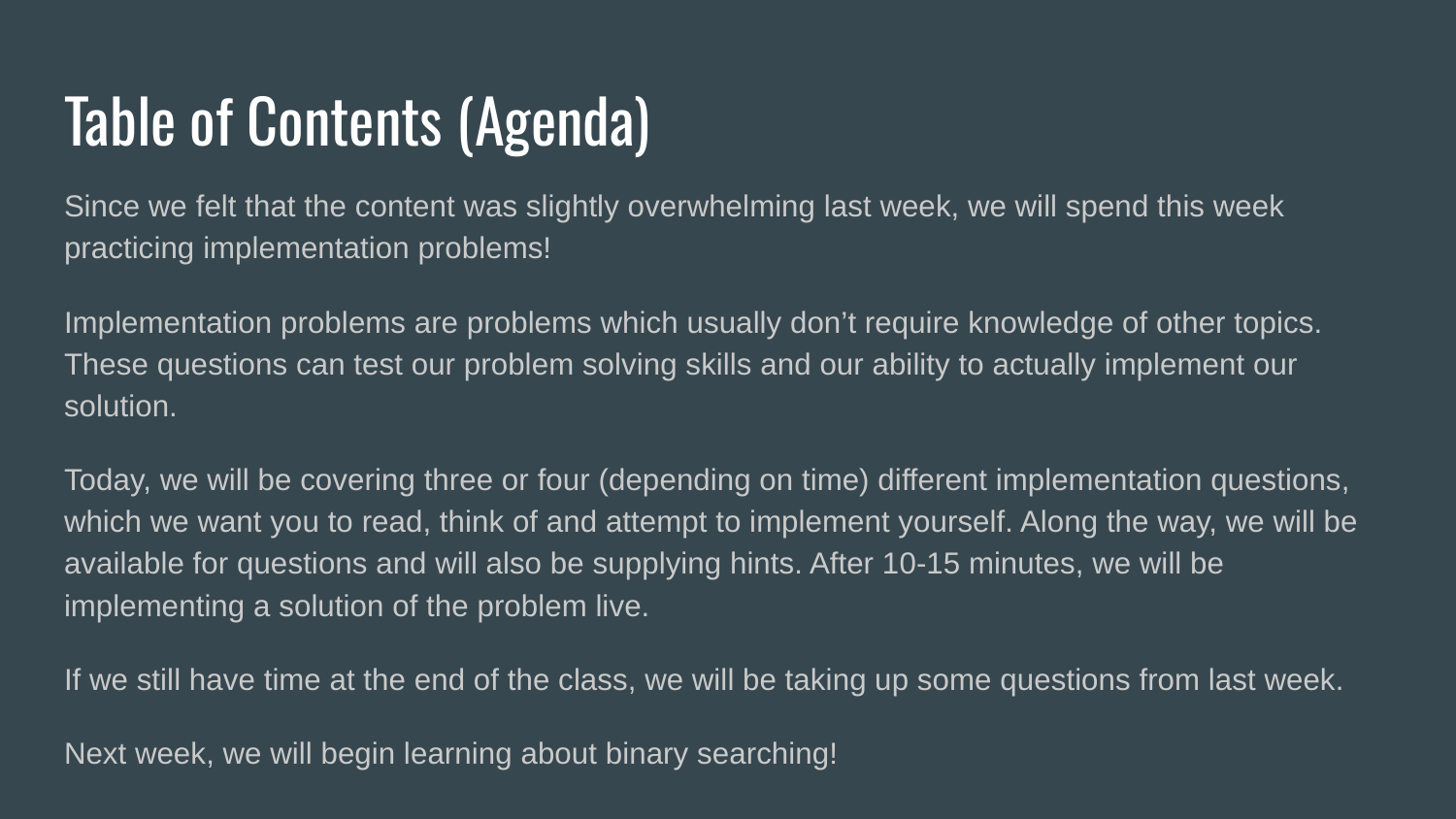

# Table of Contents (Agenda)
Since we felt that the content was slightly overwhelming last week, we will spend this week practicing implementation problems!
Implementation problems are problems which usually don’t require knowledge of other topics. These questions can test our problem solving skills and our ability to actually implement our solution.
Today, we will be covering three or four (depending on time) different implementation questions, which we want you to read, think of and attempt to implement yourself. Along the way, we will be available for questions and will also be supplying hints. After 10-15 minutes, we will be implementing a solution of the problem live.
If we still have time at the end of the class, we will be taking up some questions from last week.
Next week, we will begin learning about binary searching!